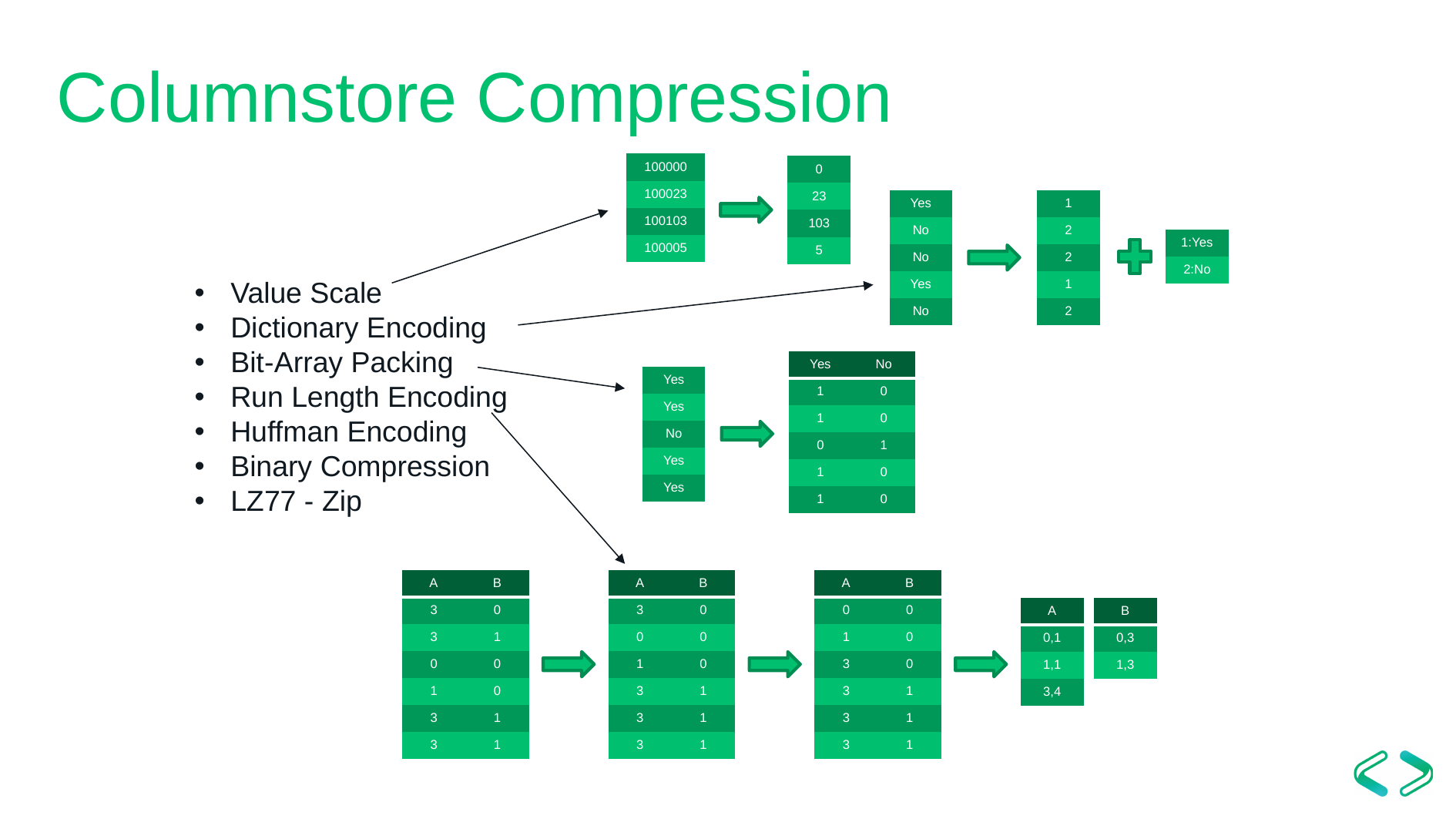

Сolumnstore Compression
| 100000 |
| --- |
| 100023 |
| 100103 |
| 100005 |
| 0 |
| --- |
| 23 |
| 103 |
| 5 |
| Yes |
| --- |
| No |
| No |
| Yes |
| No |
| 1 |
| --- |
| 2 |
| 2 |
| 1 |
| 2 |

| 1:Yes |
| --- |
| 2:No |

Value Scale
Dictionary Encoding
Bit-Array Packing
Run Length Encoding
Huffman Encoding
Binary Compression
LZ77 - Zip

| Yes | No |
| --- | --- |
| 1 | 0 |
| 1 | 0 |
| 0 | 1 |
| 1 | 0 |
| 1 | 0 |
| Yes |
| --- |
| Yes |
| No |
| Yes |
| Yes |

| A | B |
| --- | --- |
| 3 | 0 |
| 3 | 1 |
| 0 | 0 |
| 1 | 0 |
| 3 | 1 |
| 3 | 1 |
| A | B |
| --- | --- |
| 3 | 0 |
| 0 | 0 |
| 1 | 0 |
| 3 | 1 |
| 3 | 1 |
| 3 | 1 |
| A | B |
| --- | --- |
| 0 | 0 |
| 1 | 0 |
| 3 | 0 |
| 3 | 1 |
| 3 | 1 |
| 3 | 1 |
| A |
| --- |
| 0,1 |
| 1,1 |
| 3,4 |
| B |
| --- |
| 0,3 |
| 1,3 |